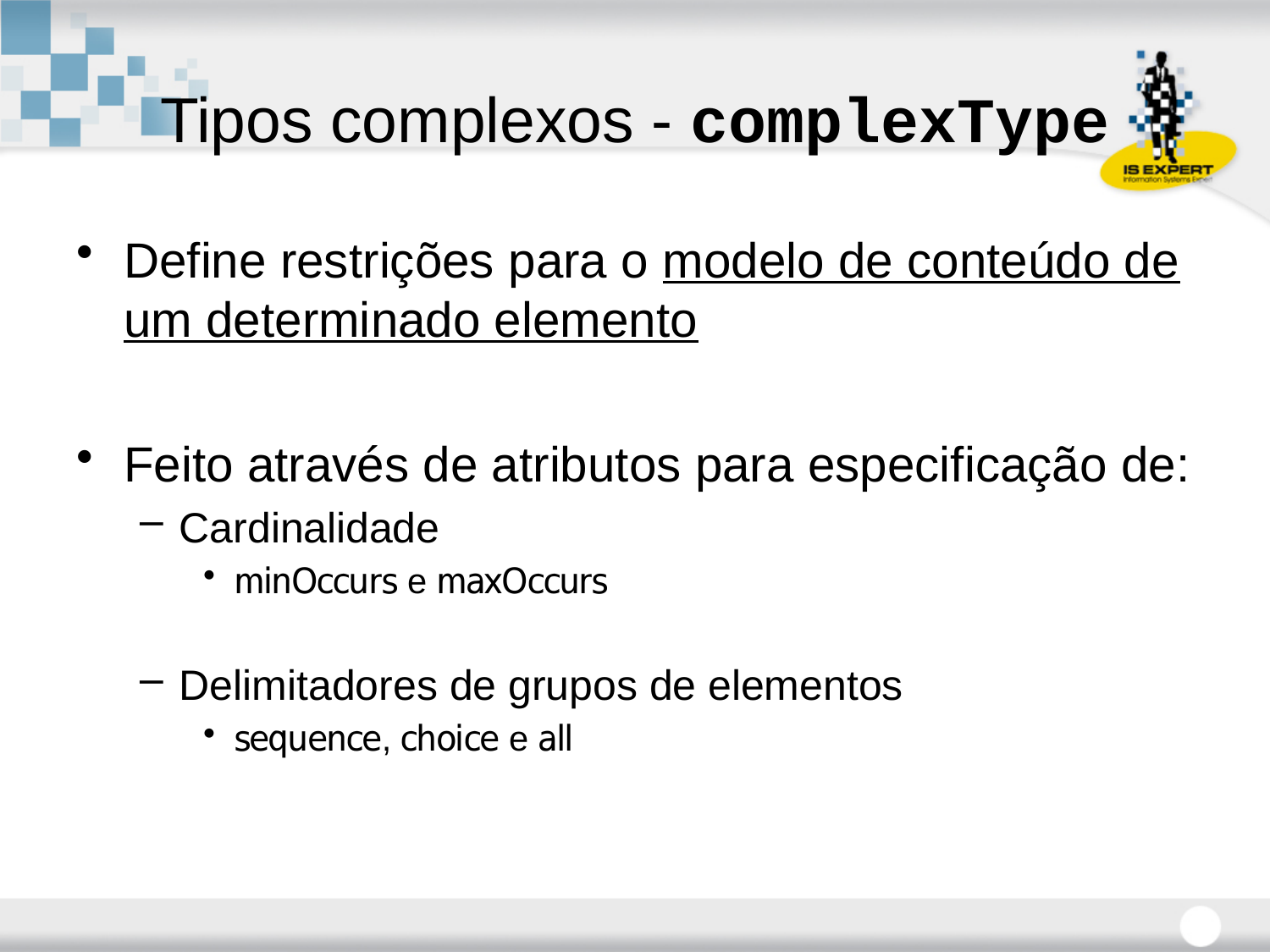

# Tipos complexos - complexType
Define restrições para o modelo de conteúdo de um determinado elemento

Feito através de atributos para especificação de:
Cardinalidade
minOccurs e maxOccurs

Delimitadores de grupos de elementos
sequence, choice e all